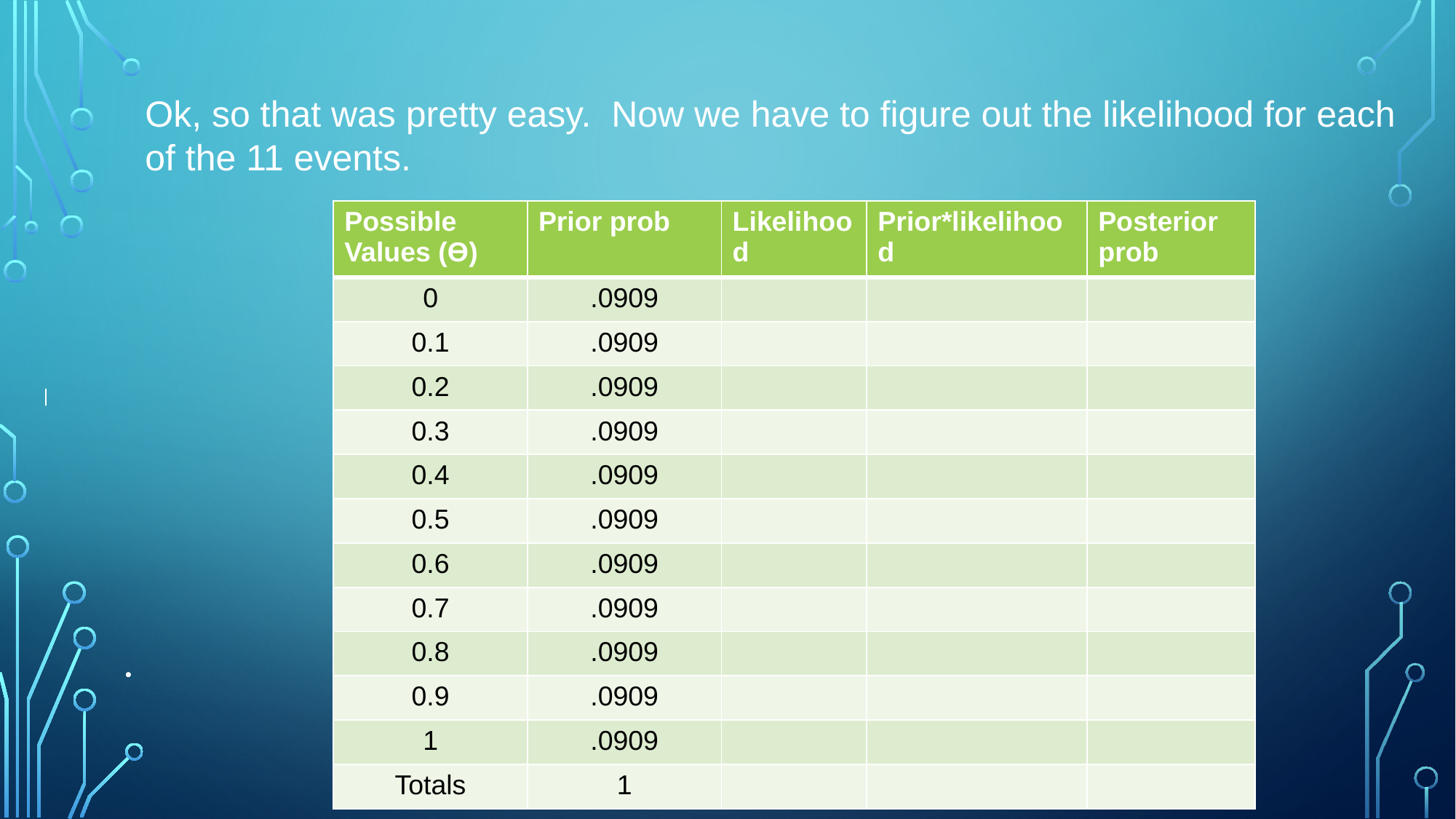

Ok, so that was pretty easy.  Now we have to figure out the likelihood for each of the 11 events.

| Possible Values (Ɵ) | Prior prob | Likelihood | Prior\*likelihood | Posterior prob |
| --- | --- | --- | --- | --- |
| 0 | .0909 |  |  |  |
| 0.1 | .0909 |  |  |  |
| 0.2 | .0909 |  |  |  |
| 0.3 | .0909 |  |  |  |
| 0.4 | .0909 |  |  |  |
| 0.5 | .0909 |  |  |  |
| 0.6 | .0909 |  |  |  |
| 0.7 | .0909 |  |  |  |
| 0.8 | .0909 |  |  |  |
| 0.9 | .0909 |  |  |  |
| 1 | .0909 |  |  |  |
| Totals | 1 |  |  |  |

|

•
•